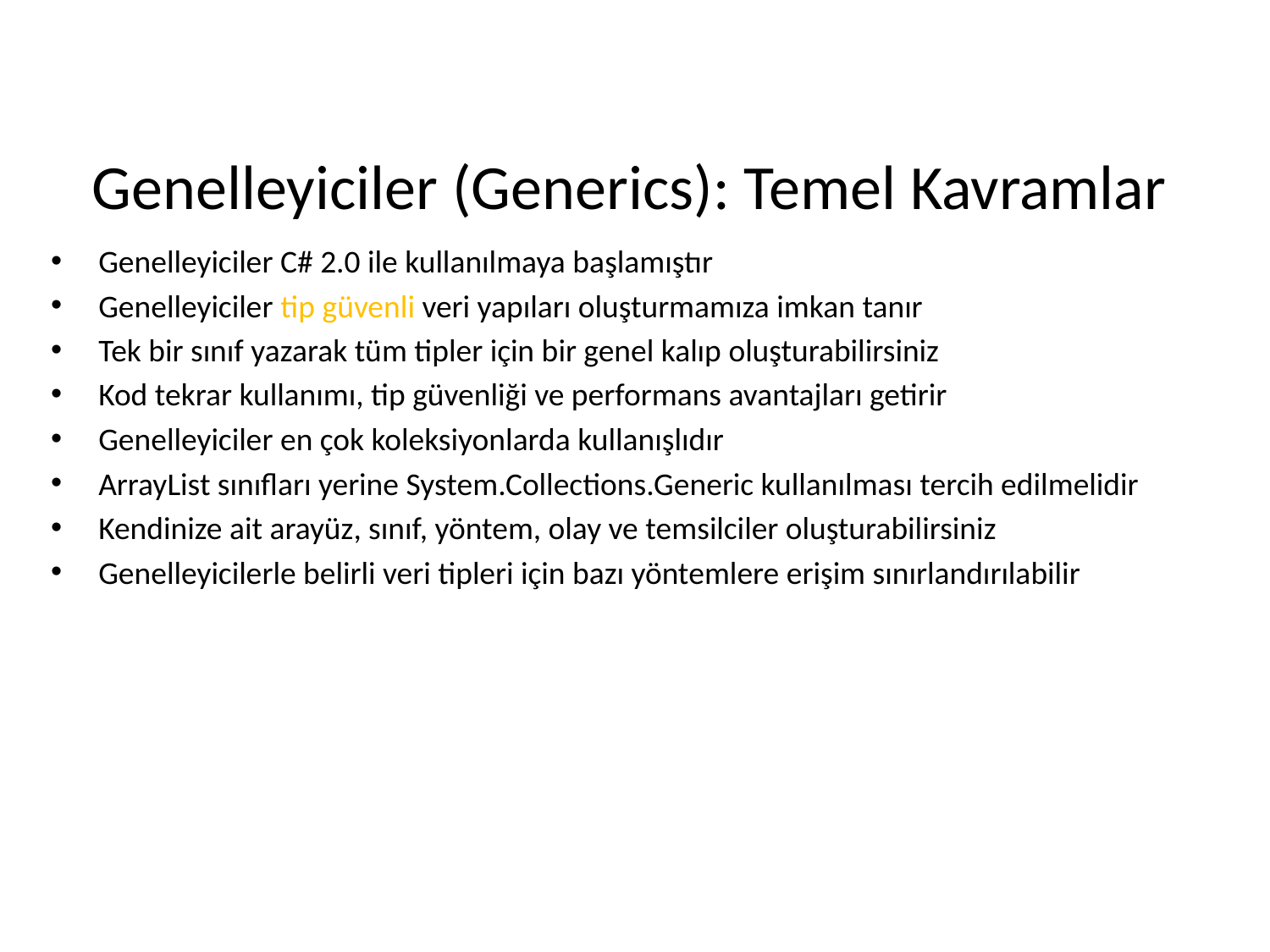

# Genelleyiciler (Generics): Temel Kavramlar
Genelleyiciler C# 2.0 ile kullanılmaya başlamıştır
Genelleyiciler tip güvenli veri yapıları oluşturmamıza imkan tanır
Tek bir sınıf yazarak tüm tipler için bir genel kalıp oluşturabilirsiniz
Kod tekrar kullanımı, tip güvenliği ve performans avantajları getirir
Genelleyiciler en çok koleksiyonlarda kullanışlıdır
ArrayList sınıfları yerine System.Collections.Generic kullanılması tercih edilmelidir
Kendinize ait arayüz, sınıf, yöntem, olay ve temsilciler oluşturabilirsiniz
Genelleyicilerle belirli veri tipleri için bazı yöntemlere erişim sınırlandırılabilir

3.4.2018
2